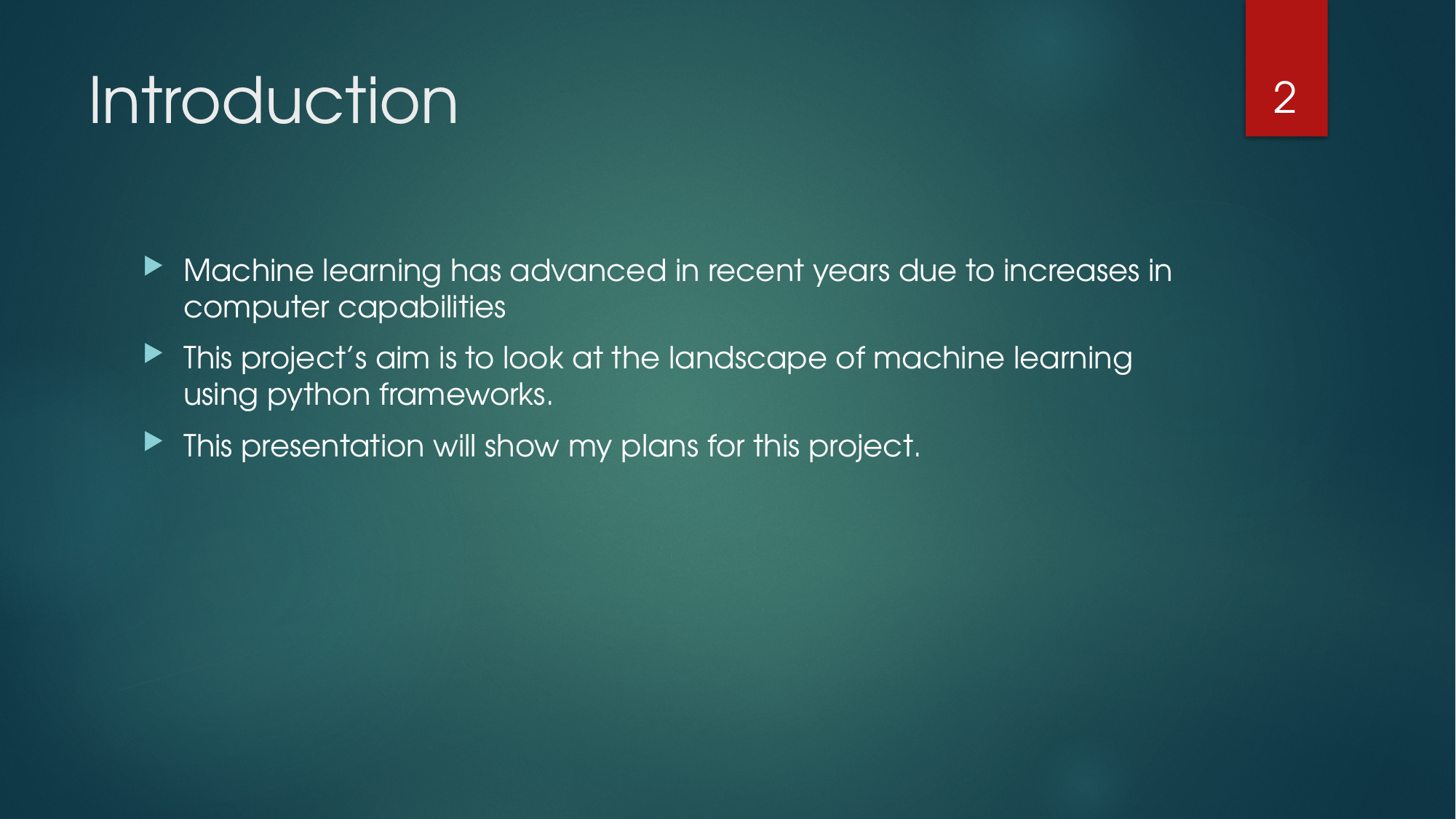

2
# Introduction
Machine learning has advanced in recent years due to increases in computer capabilities
This project’s aim is to look at the landscape of machine learning using python frameworks.
This presentation will show my plans for this project.